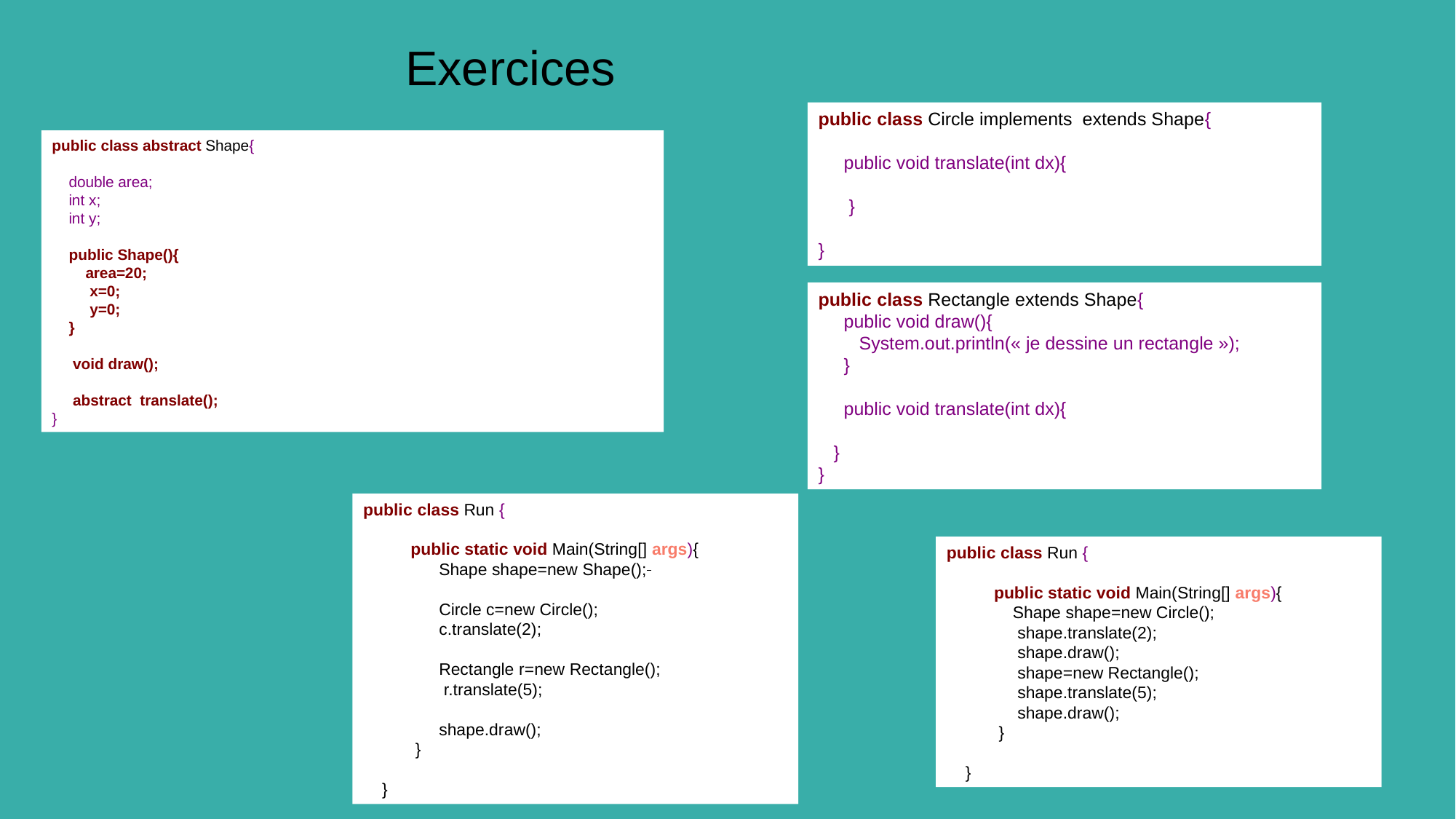

Exercices
public class Circle implements  extends Shape{

     public void translate(int dx){

      }

}
public class abstract Shape{

    double area;
    int x;
    int y;

    public Shape(){
        area=20;
         x=0;
         y=0;
    }

     void draw();

     abstract  translate();
}
public class Rectangle extends Shape{
     public void draw(){
        System.out.println(« je dessine un rectangle »);
     }

     public void translate(int dx){

   }
}
public class Run {

          public static void Main(String[] args){
                Shape shape=new Shape();

                Circle c=new Circle();
                c.translate(2);

                Rectangle r=new Rectangle();
                 r.translate(5);

                shape.draw();
           }

    }
public class Run {

          public static void Main(String[] args){
              Shape shape=new Circle();
               shape.translate(2);
               shape.draw();
               shape=new Rectangle();
               shape.translate(5);
               shape.draw();
           }

    }